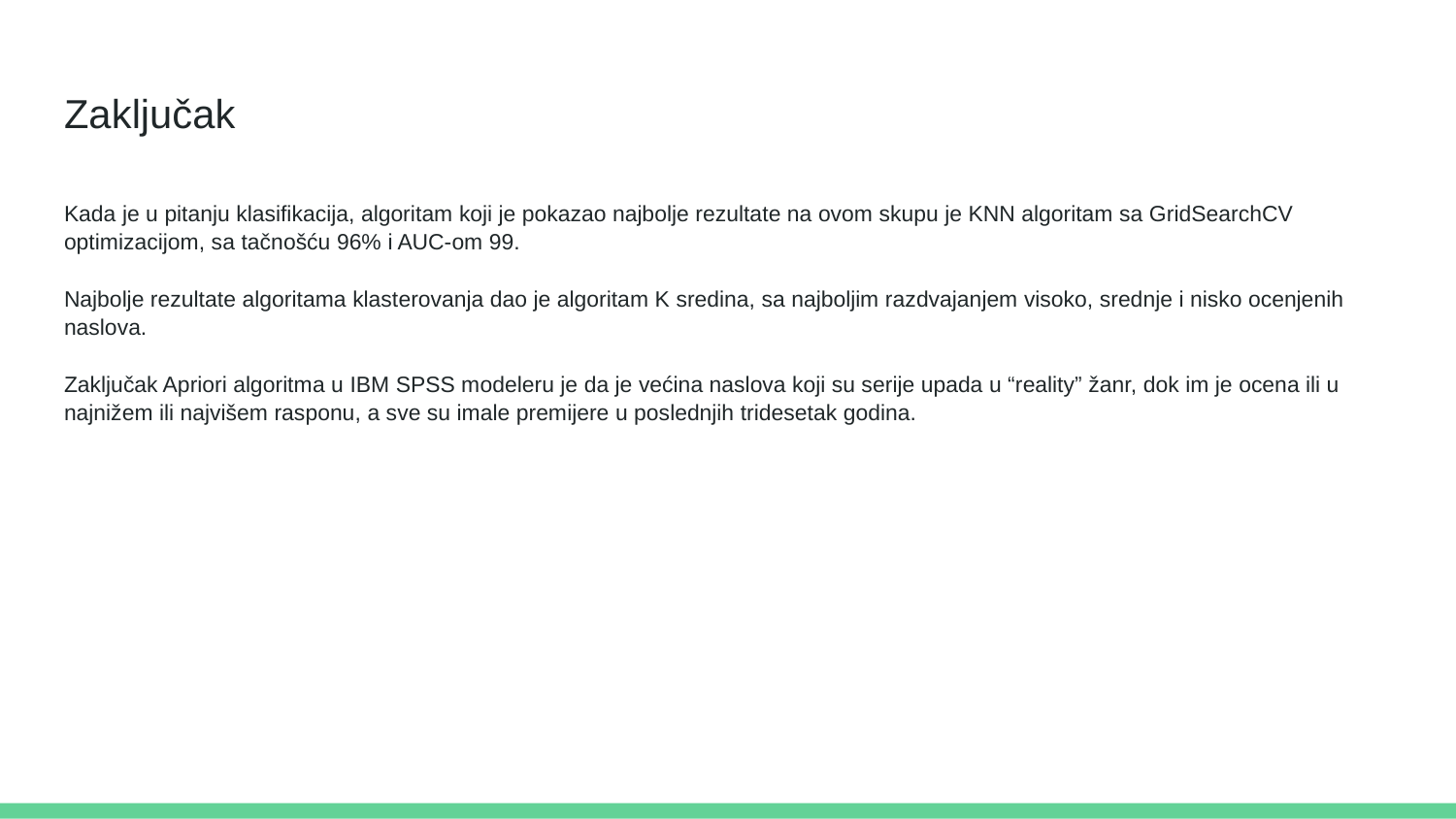

# Zaključak
Kada je u pitanju klasifikacija, algoritam koji je pokazao najbolje rezultate na ovom skupu je KNN algoritam sa GridSearchCV optimizacijom, sa tačnošću 96% i AUC-om 99.

Najbolje rezultate algoritama klasterovanja dao je algoritam K sredina, sa najboljim razdvajanjem visoko, srednje i nisko ocenjenih naslova.

Zaključak Apriori algoritma u IBM SPSS modeleru je da je većina naslova koji su serije upada u “reality” žanr, dok im je ocena ili u najnižem ili najvišem rasponu, a sve su imale premijere u poslednjih tridesetak godina.